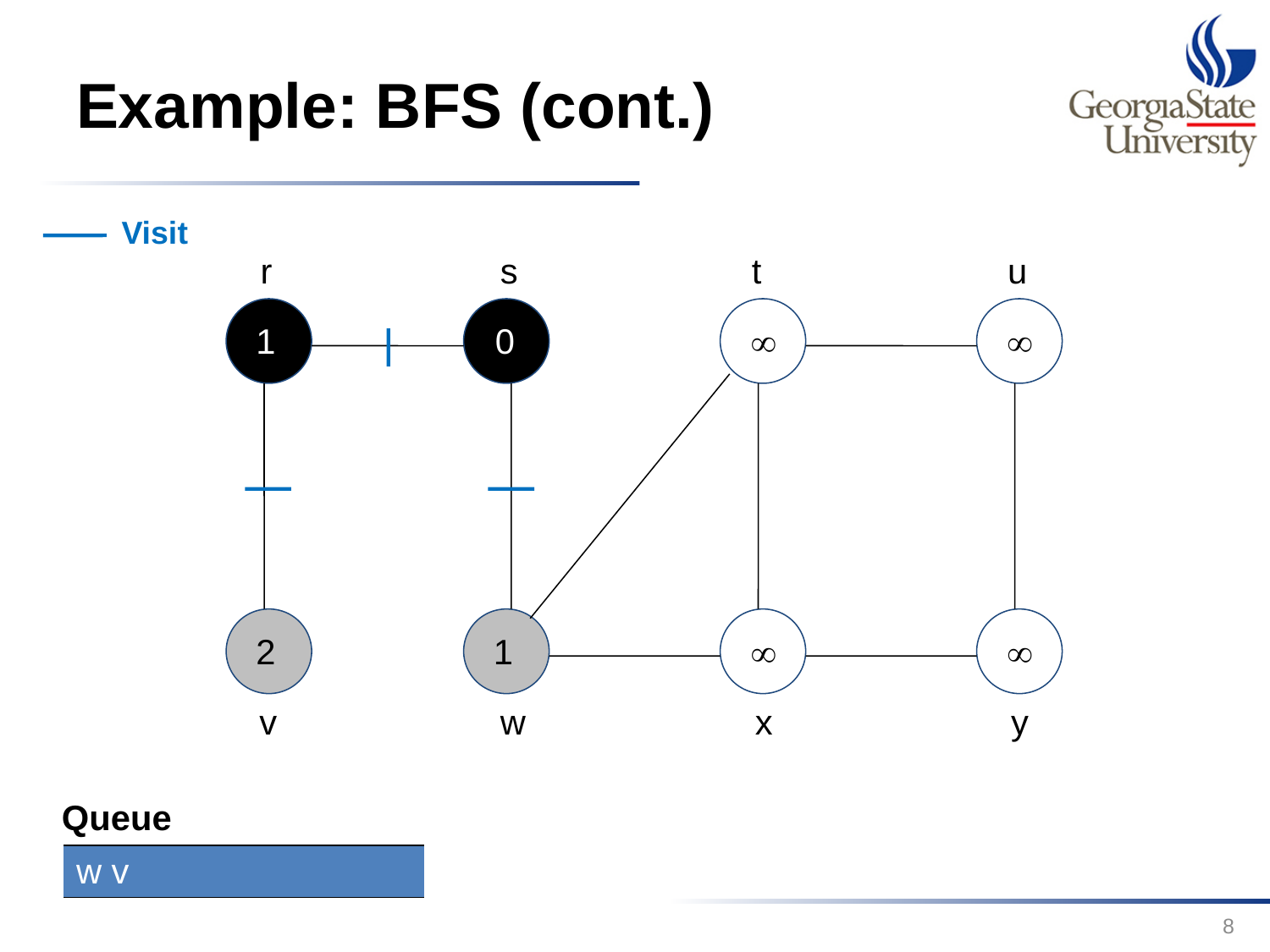

# Example: BFS (cont.)
Visit

r
s
t
u

1

0

∞

∞

2

1

∞

∞

v
w
x
y

Queue
| w v |
| --- |
8